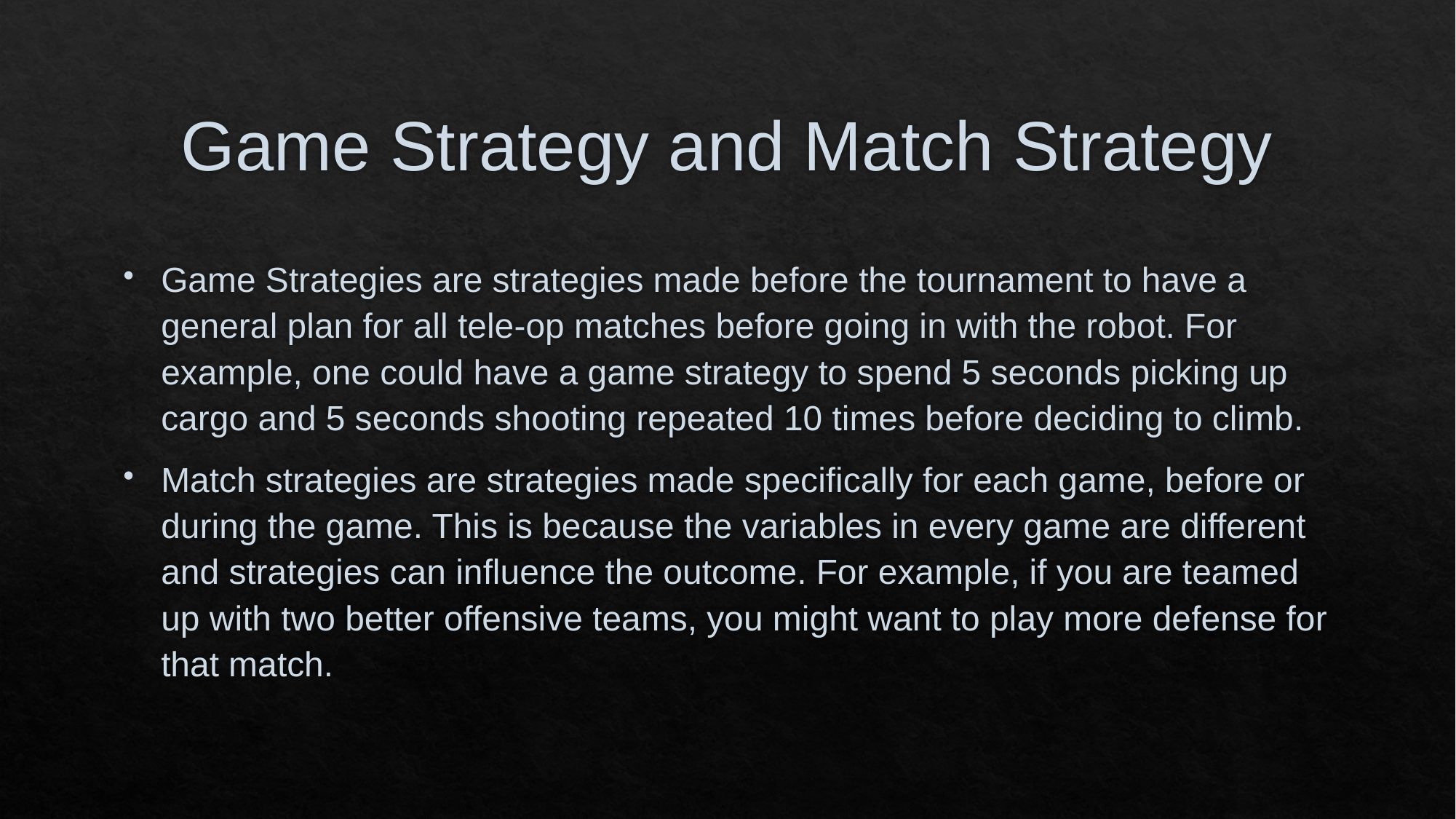

# Game Strategy and Match Strategy
Game Strategies are strategies made before the tournament to have a general plan for all tele-op matches before going in with the robot. For example, one could have a game strategy to spend 5 seconds picking up cargo and 5 seconds shooting repeated 10 times before deciding to climb.
Match strategies are strategies made specifically for each game, before or during the game. This is because the variables in every game are different and strategies can influence the outcome. For example, if you are teamed up with two better offensive teams, you might want to play more defense for that match.